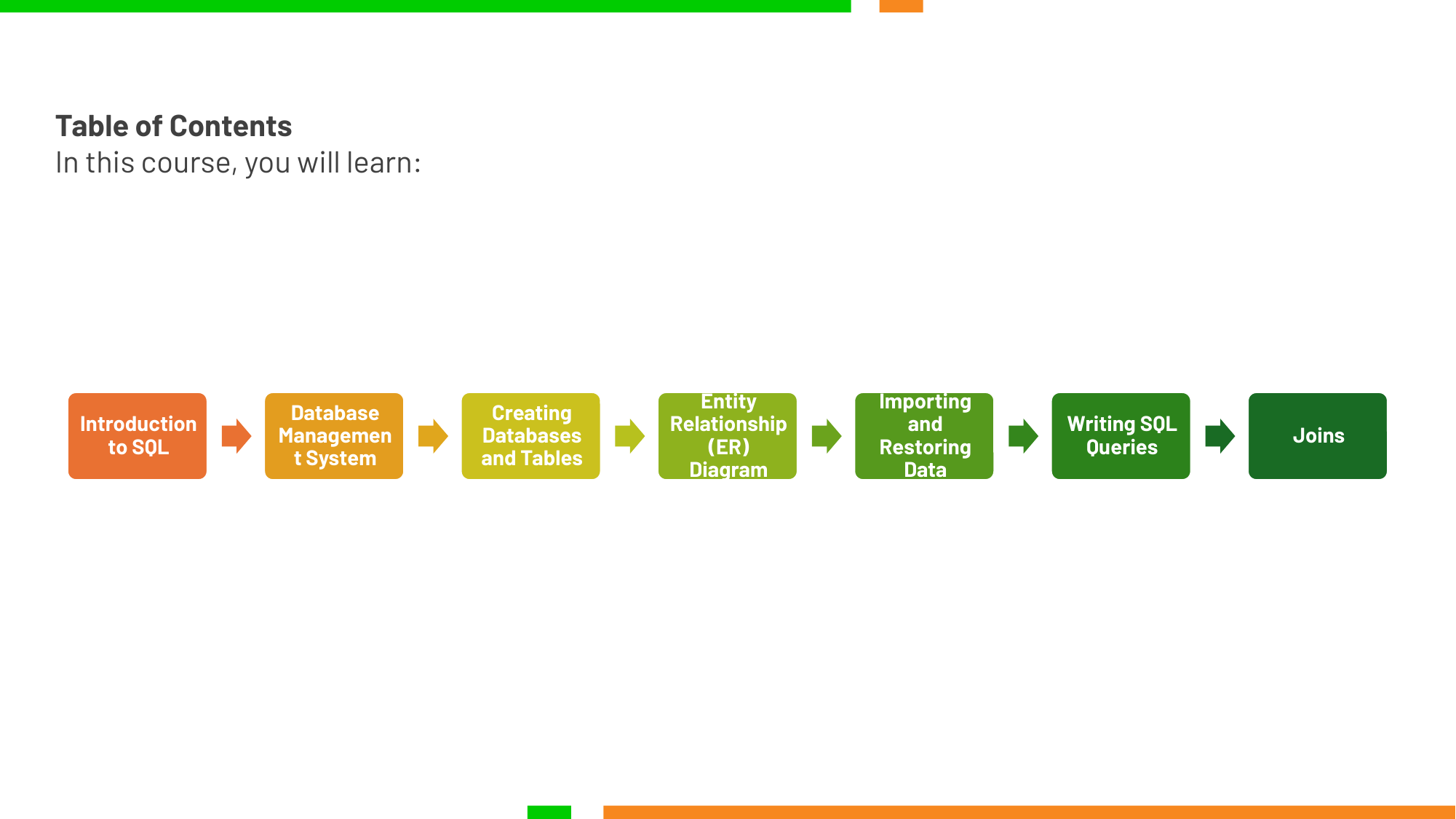

Table of Contents
In this course, you will learn:
Introduction to SQL

Database Management System

Creating Databases and Tables

Entity Relationship (ER) Diagram

Importing and Restoring Data

Writing SQL Queries

Joins